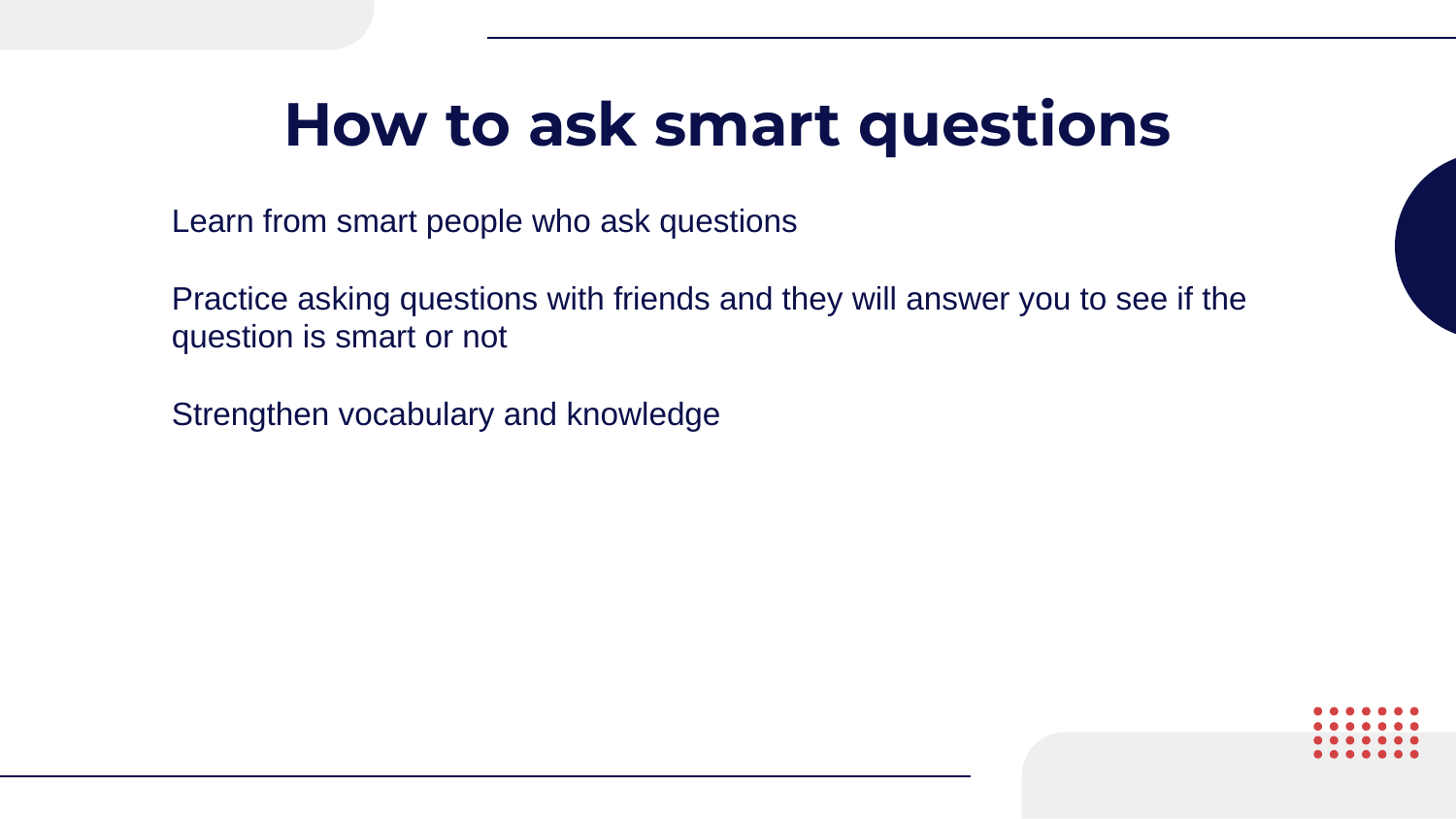

# How to ask smart questions
Learn from smart people who ask questions

Practice asking questions with friends and they will answer you to see if the question is smart or not

Strengthen vocabulary and knowledge